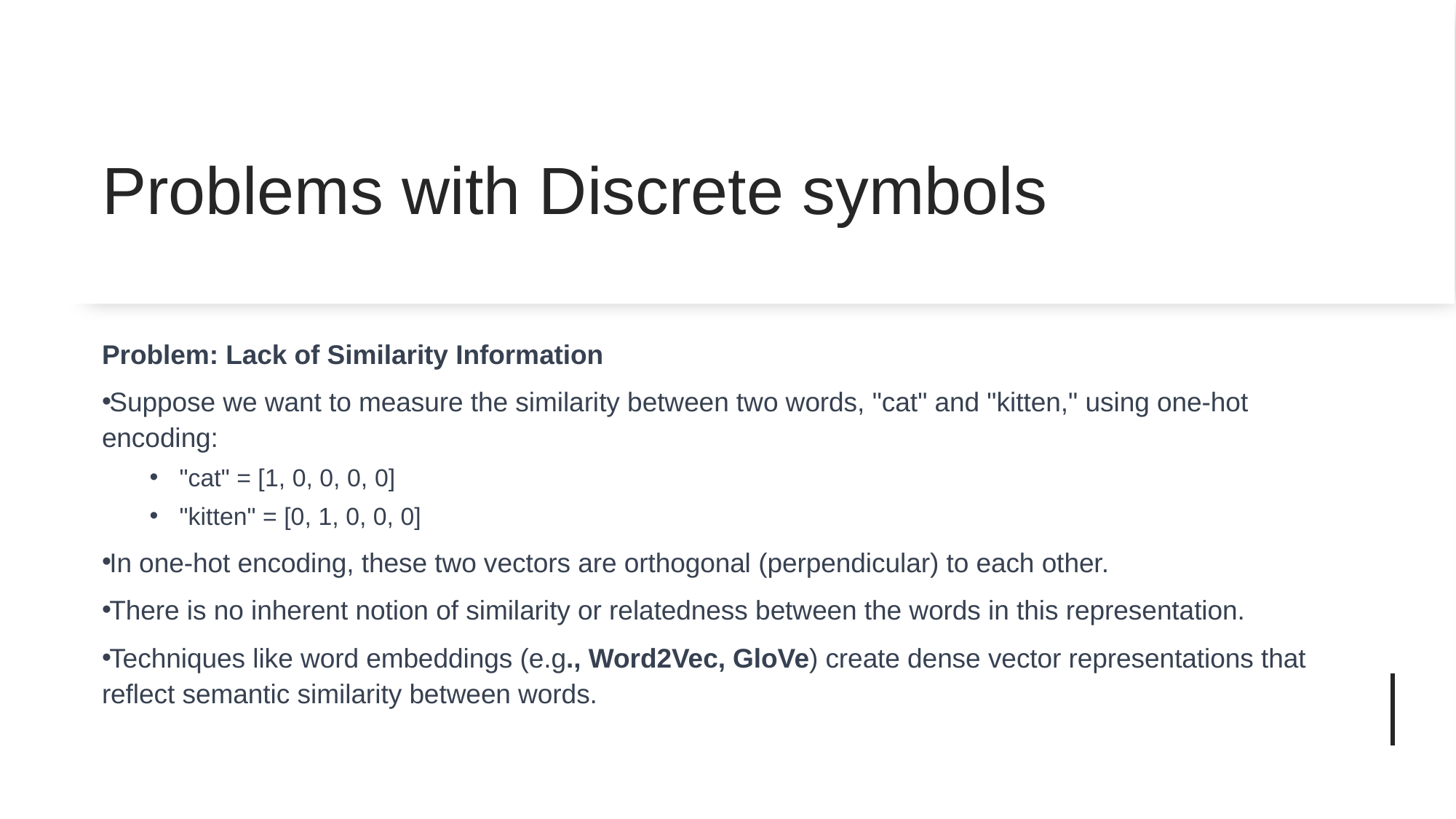

# Problems with Discrete symbols
Problem: Lack of Similarity Information
Suppose we want to measure the similarity between two words, "cat" and "kitten," using one-hot encoding:
"cat" = [1, 0, 0, 0, 0]
"kitten" = [0, 1, 0, 0, 0]
In one-hot encoding, these two vectors are orthogonal (perpendicular) to each other.
There is no inherent notion of similarity or relatedness between the words in this representation.
Techniques like word embeddings (e.g., Word2Vec, GloVe) create dense vector representations that reflect semantic similarity between words.